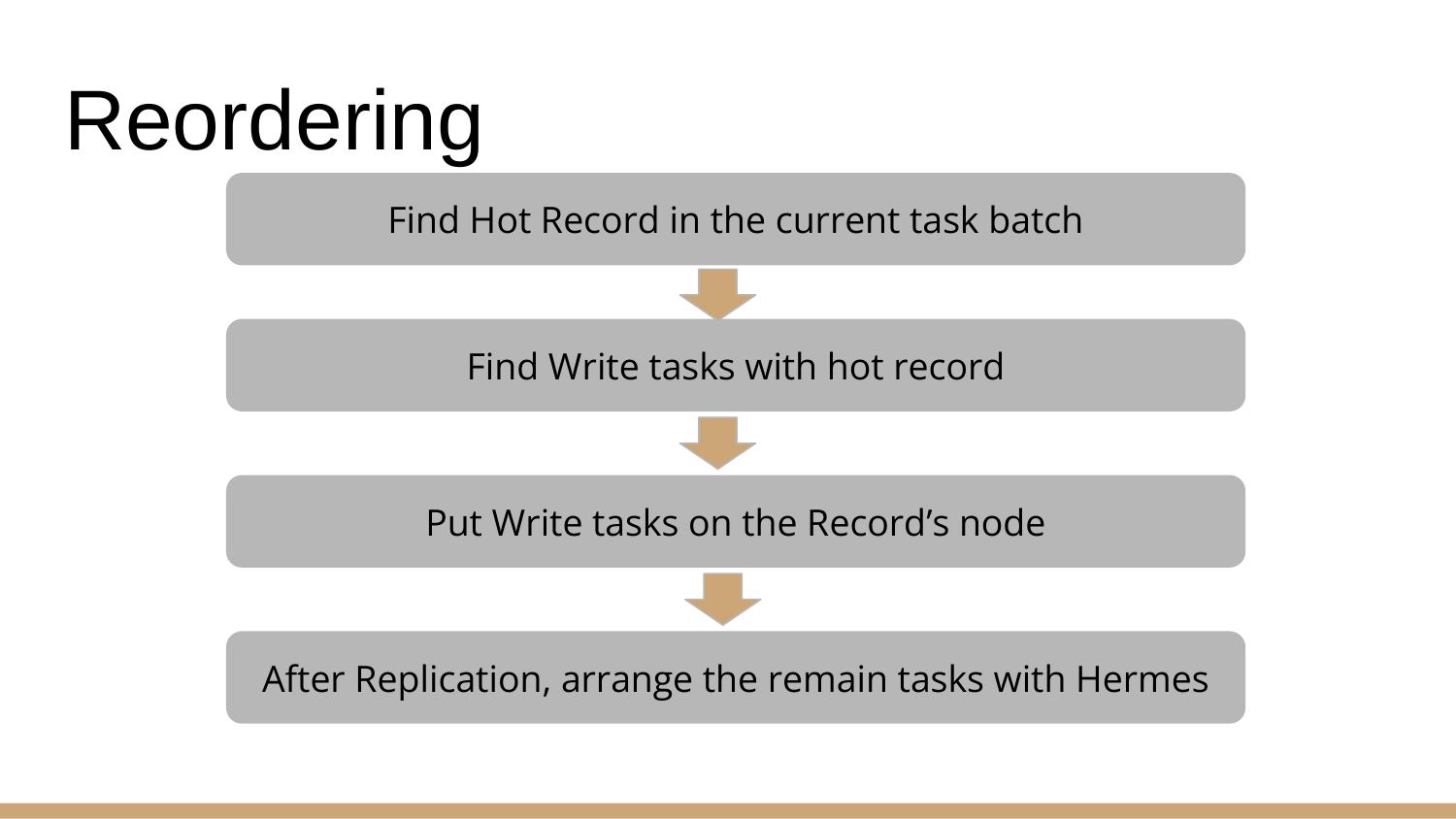

# Reordering
Find Hot Record in the current task batch

Find Write tasks with hot record

Put Write tasks on the Record’s node

After Replication, arrange the remain tasks with Hermes